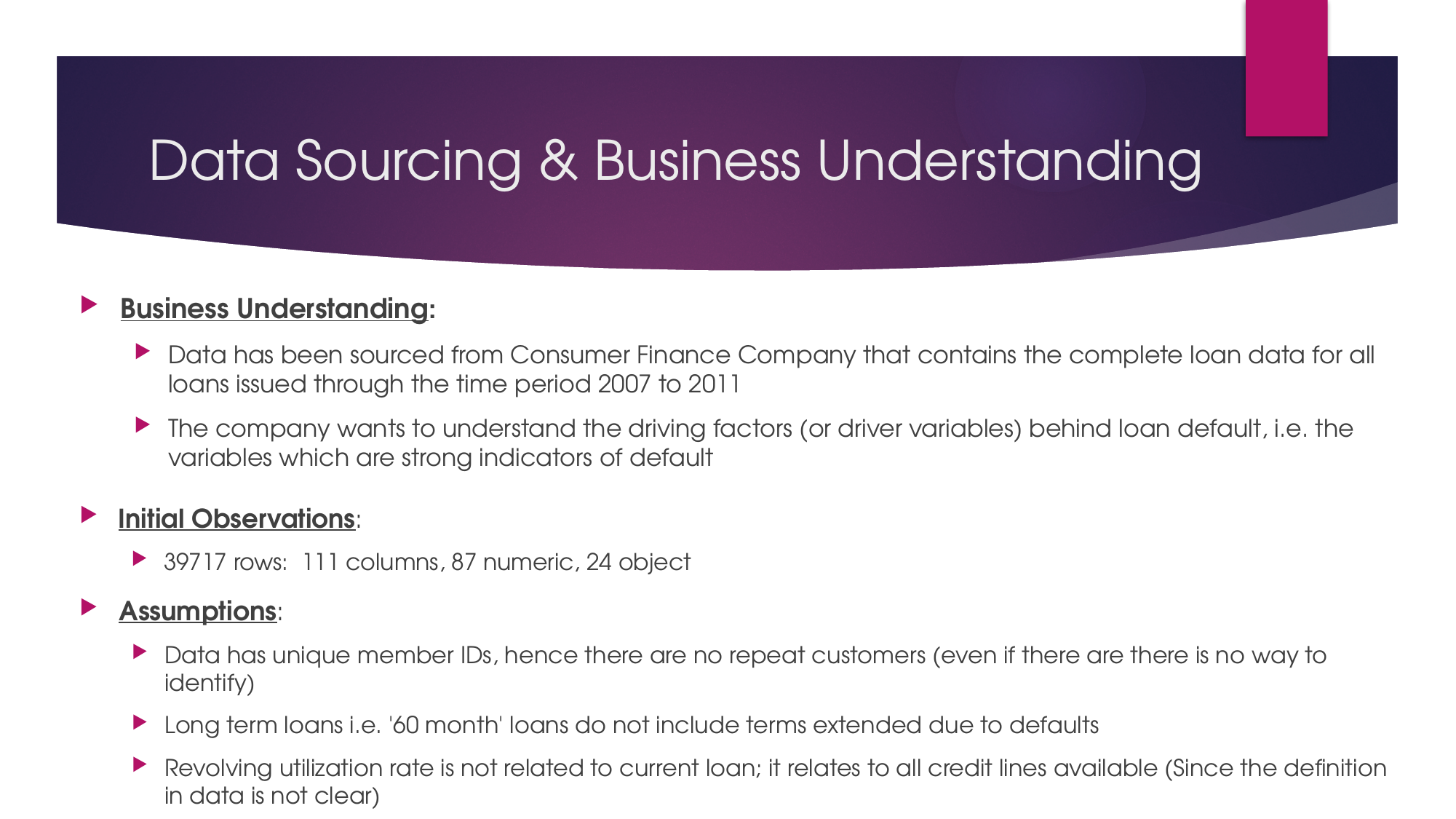

# Data Sourcing & Business Understanding
Business Understanding:
Data has been sourced from Consumer Finance Company that contains the complete loan data for all loans issued through the time period 2007 to 2011
The company wants to understand the driving factors (or driver variables) behind loan default, i.e. the variables which are strong indicators of default
Initial Observations:
39717 rows:  111 columns, 87 numeric, 24 object
Assumptions:
Data has unique member IDs, hence there are no repeat customers (even if there are there is no way to identify)
Long term loans i.e. '60 month' loans do not include terms extended due to defaults
Revolving utilization rate is not related to current loan; it relates to all credit lines available (Since the definition in data is not clear)